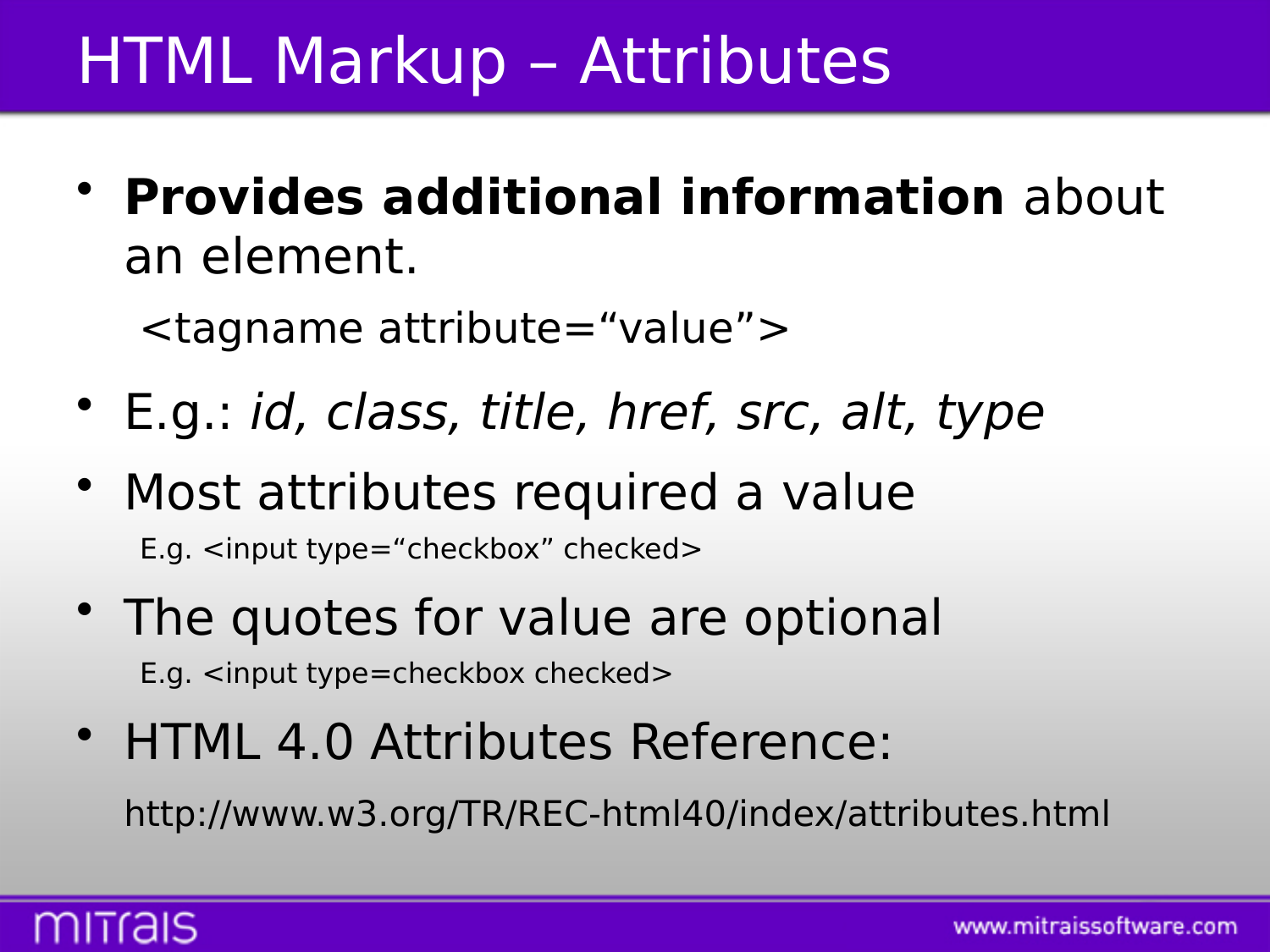

# HTML Markup – Attributes
Provides additional information about an element.
	 <tagname attribute=“value”>
E.g.: id, class, title, href, src, alt, type
Most attributes required a value
E.g. <input type=“checkbox” checked>
The quotes for value are optional
E.g. <input type=checkbox checked>
HTML 4.0 Attributes Reference:
http://www.w3.org/TR/REC-html40/index/attributes.html